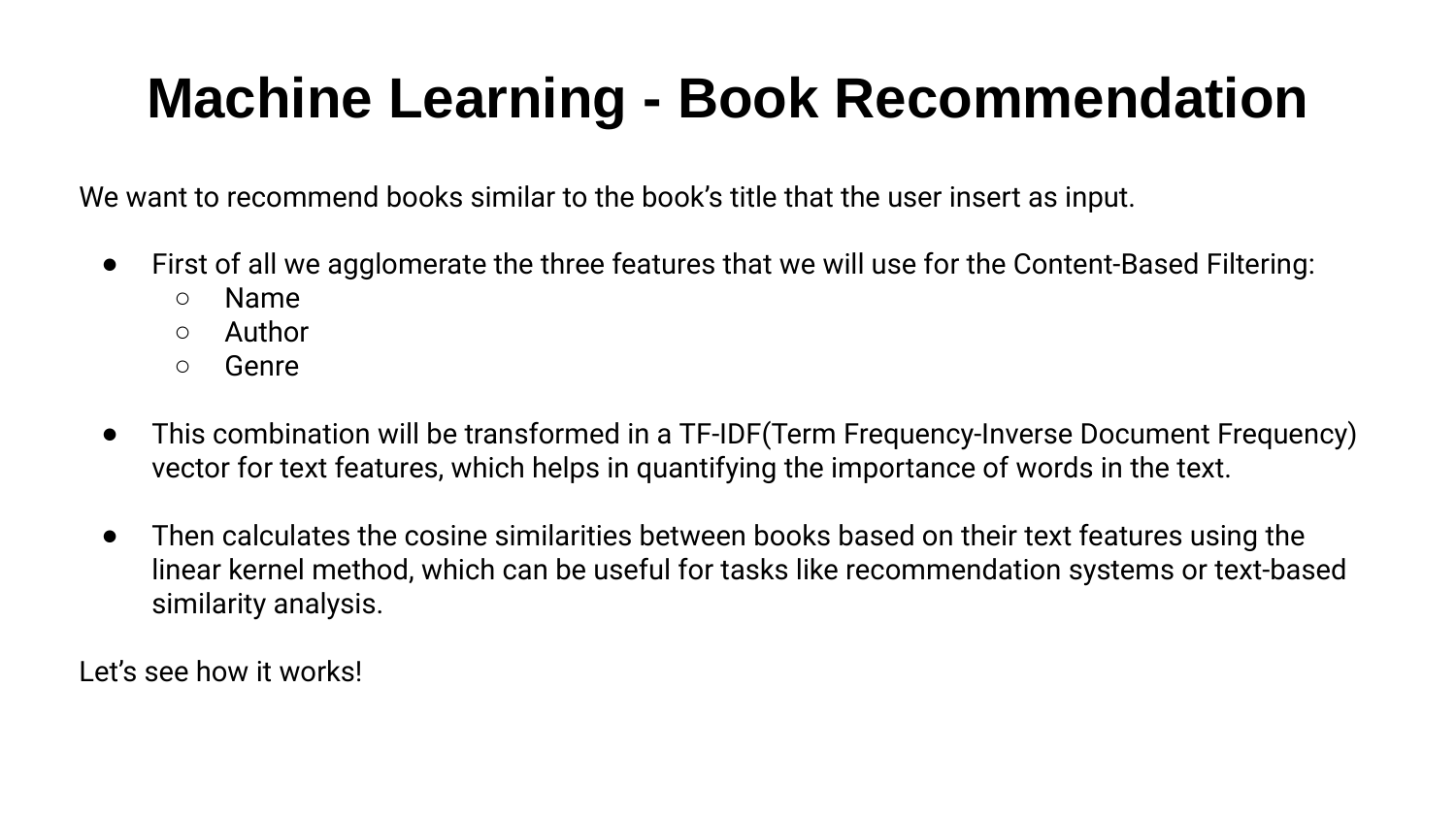

Machine Learning - Book Recommendation
We want to recommend books similar to the book’s title that the user insert as input.

First of all we agglomerate the three features that we will use for the Content-Based Filtering:
Name
Author
Genre

This combination will be transformed in a TF-IDF(Term Frequency-Inverse Document Frequency) vector for text features, which helps in quantifying the importance of words in the text.

Then calculates the cosine similarities between books based on their text features using the linear kernel method, which can be useful for tasks like recommendation systems or text-based similarity analysis.

Let’s see how it works!